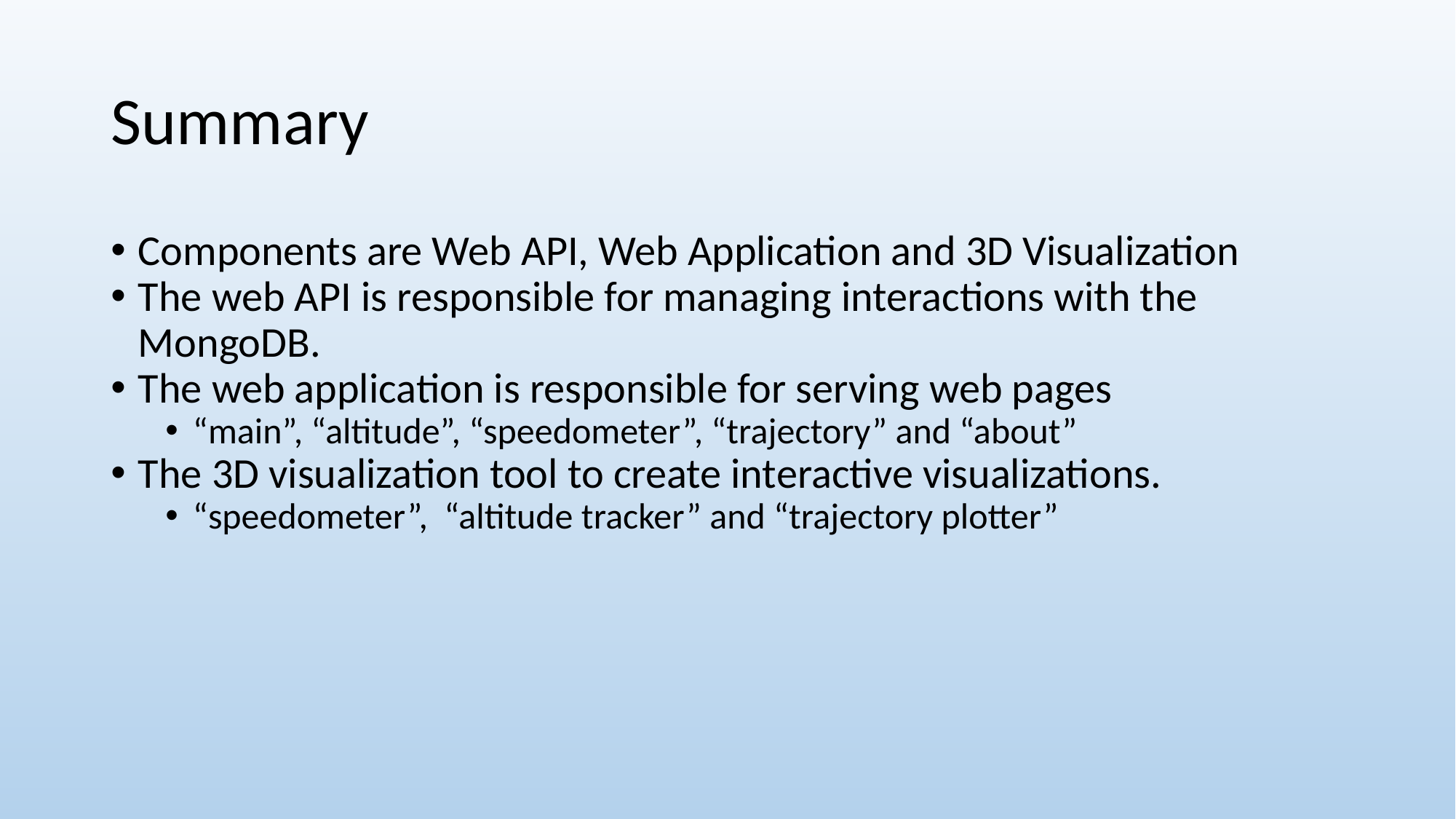

# Summary
Components are Web API, Web Application and 3D Visualization
The web API is responsible for managing interactions with the MongoDB.
The web application is responsible for serving web pages
“main”, “altitude”, “speedometer”, “trajectory” and “about”
The 3D visualization tool to create interactive visualizations.
“speedometer”,  “altitude tracker” and “trajectory plotter”